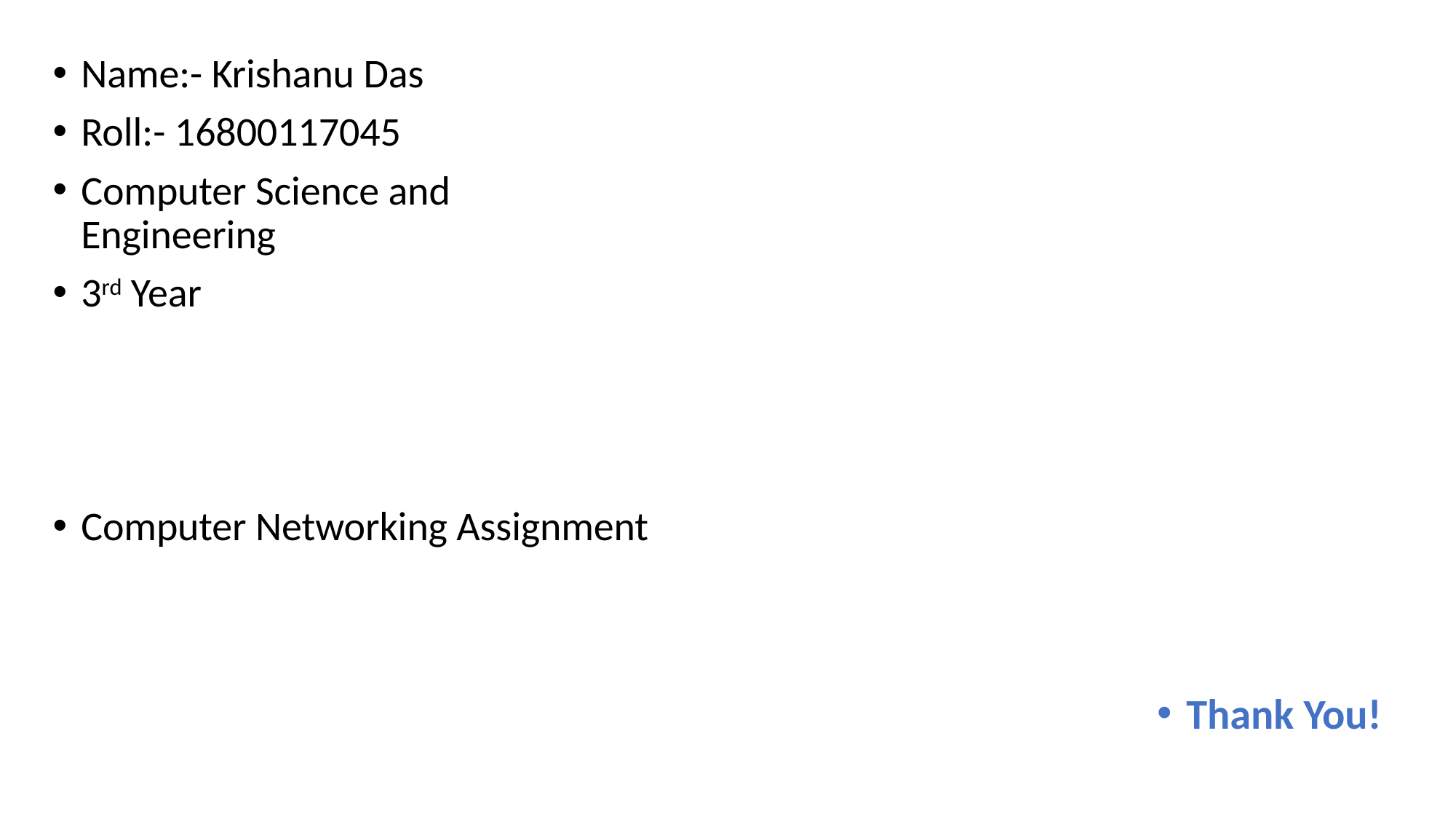

Name:- Krishanu Das
Roll:- 16800117045
Computer Science and Engineering
3rd Year

Computer Networking Assignment

Thank You!